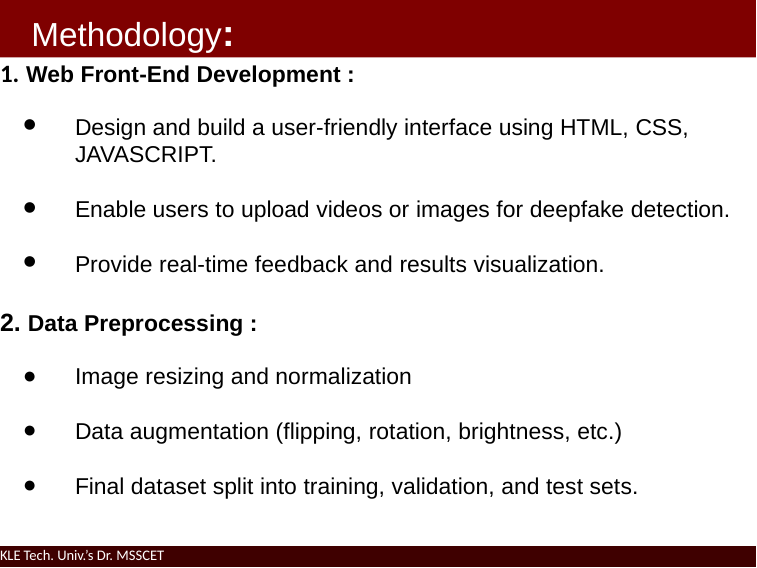

Methodology:

# 1. Web Front-End Development :
Design and build a user-friendly interface using HTML, CSS, JAVASCRIPT.
Enable users to upload videos or images for deepfake detection.
Provide real-time feedback and results visualization.
2. Data Preprocessing :
Image resizing and normalization
Data augmentation (flipping, rotation, brightness, etc.)
Final dataset split into training, validation, and test sets.

KLE Tech. Univ.’s Dr. MSSCET